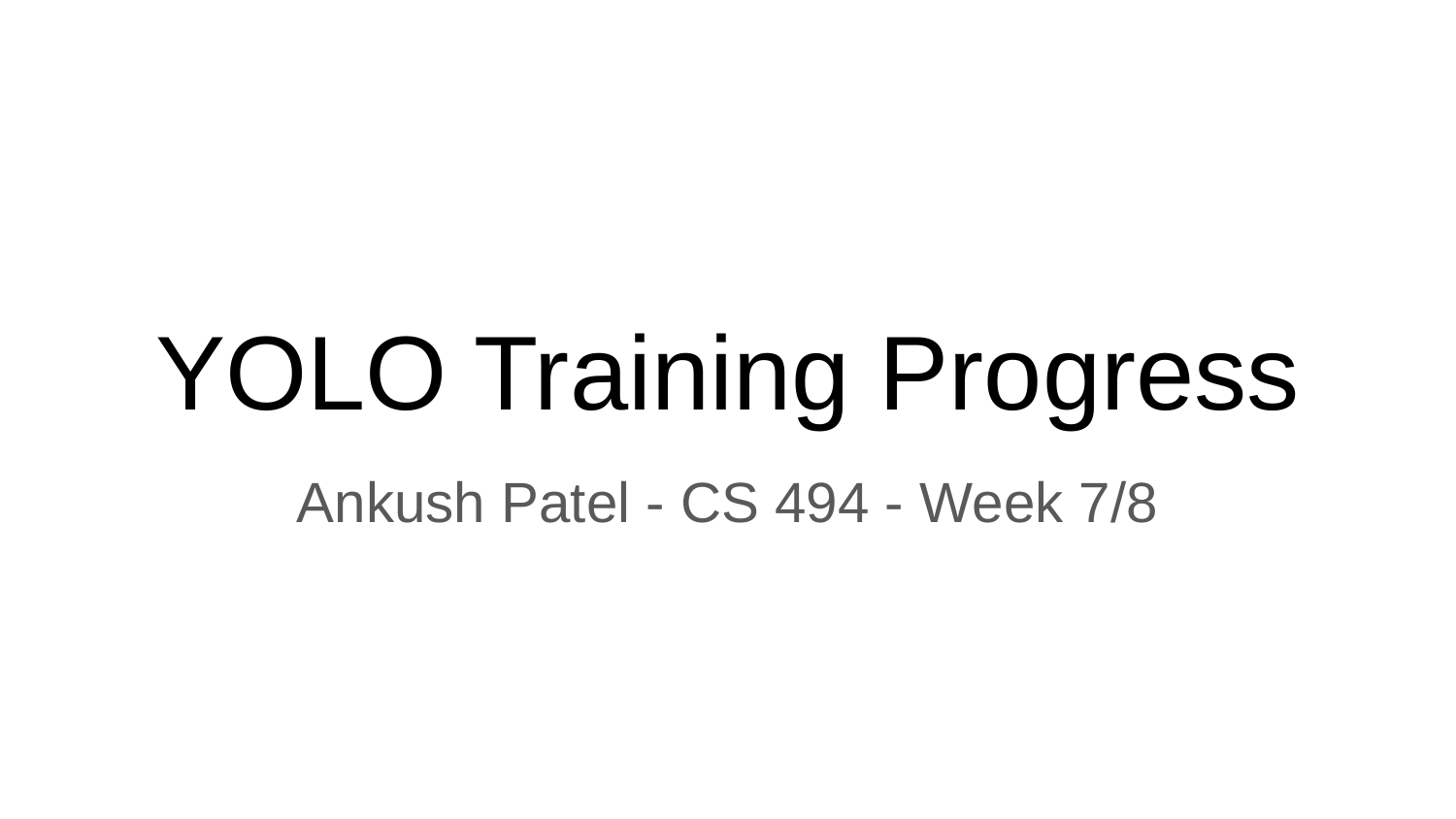

# YOLO Training Progress
Ankush Patel - CS 494 - Week 7/8